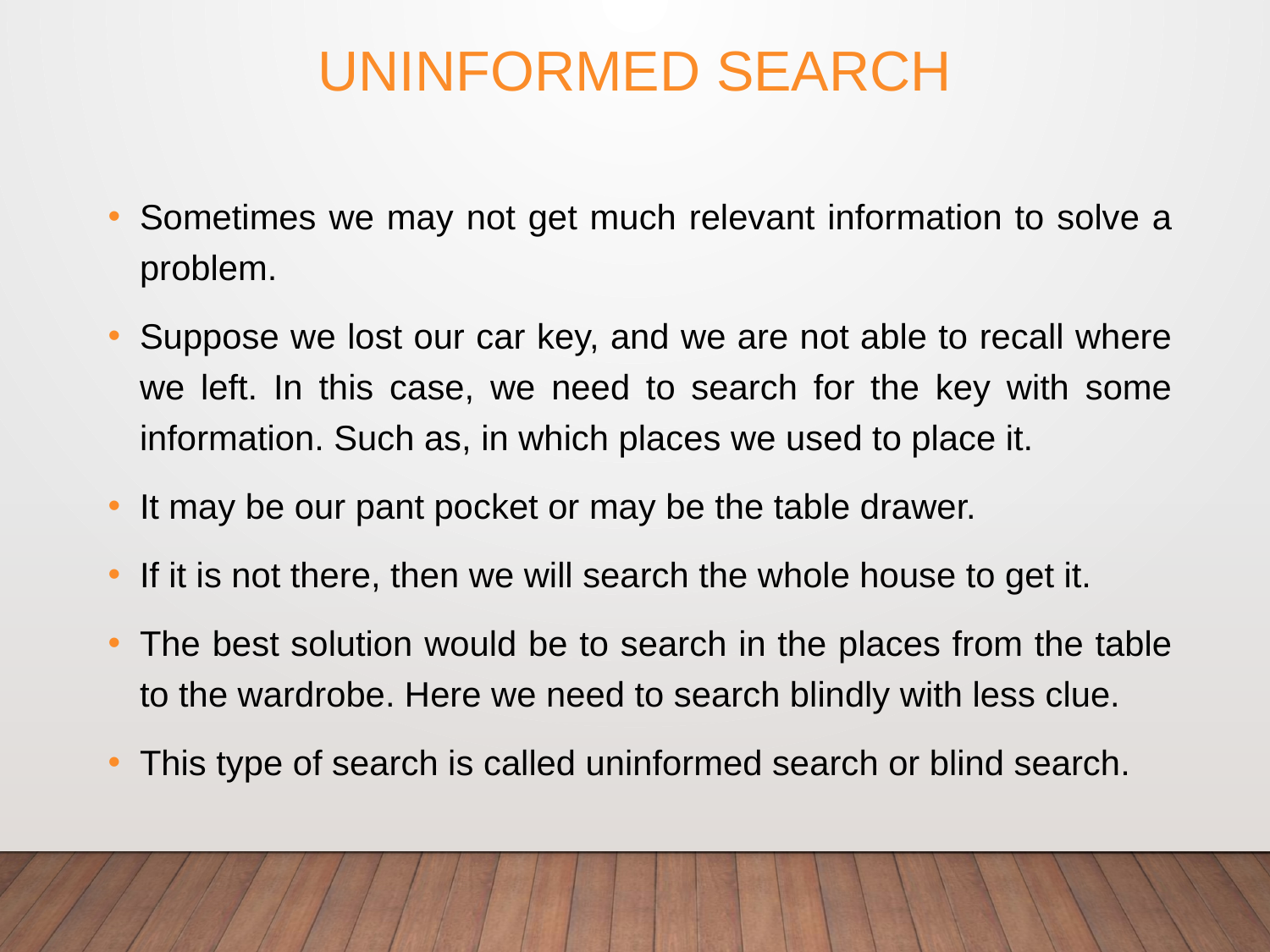

# Uninformed Search
Sometimes we may not get much relevant information to solve a problem.
Suppose we lost our car key, and we are not able to recall where we left. In this case, we need to search for the key with some information. Such as, in which places we used to place it.
It may be our pant pocket or may be the table drawer.
If it is not there, then we will search the whole house to get it.
The best solution would be to search in the places from the table to the wardrobe. Here we need to search blindly with less clue.
This type of search is called uninformed search or blind search.